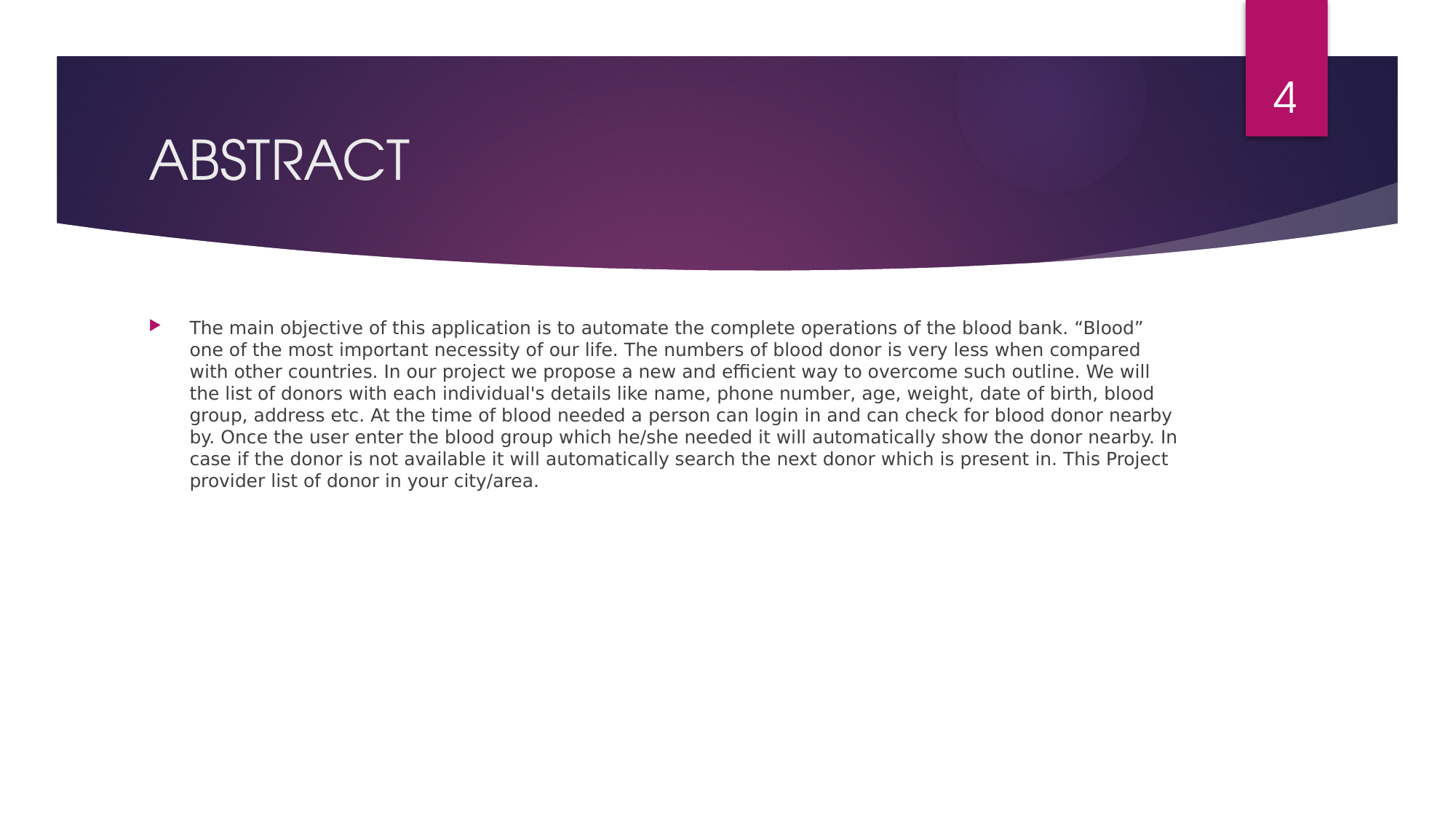

4
# ABSTRACT
The main objective of this application is to automate the complete operations of the blood bank. “Blood” one of the most important necessity of our life. The numbers of blood donor is very less when compared with other countries. In our project we propose a new and efficient way to overcome such outline. We will the list of donors with each individual's details like name, phone number, age, weight, date of birth, blood group, address etc. At the time of blood needed a person can login in and can check for blood donor nearby by. Once the user enter the blood group which he/she needed it will automatically show the donor nearby. In case if the donor is not available it will automatically search the next donor which is present in. This Project  provider list of donor in your city/area.